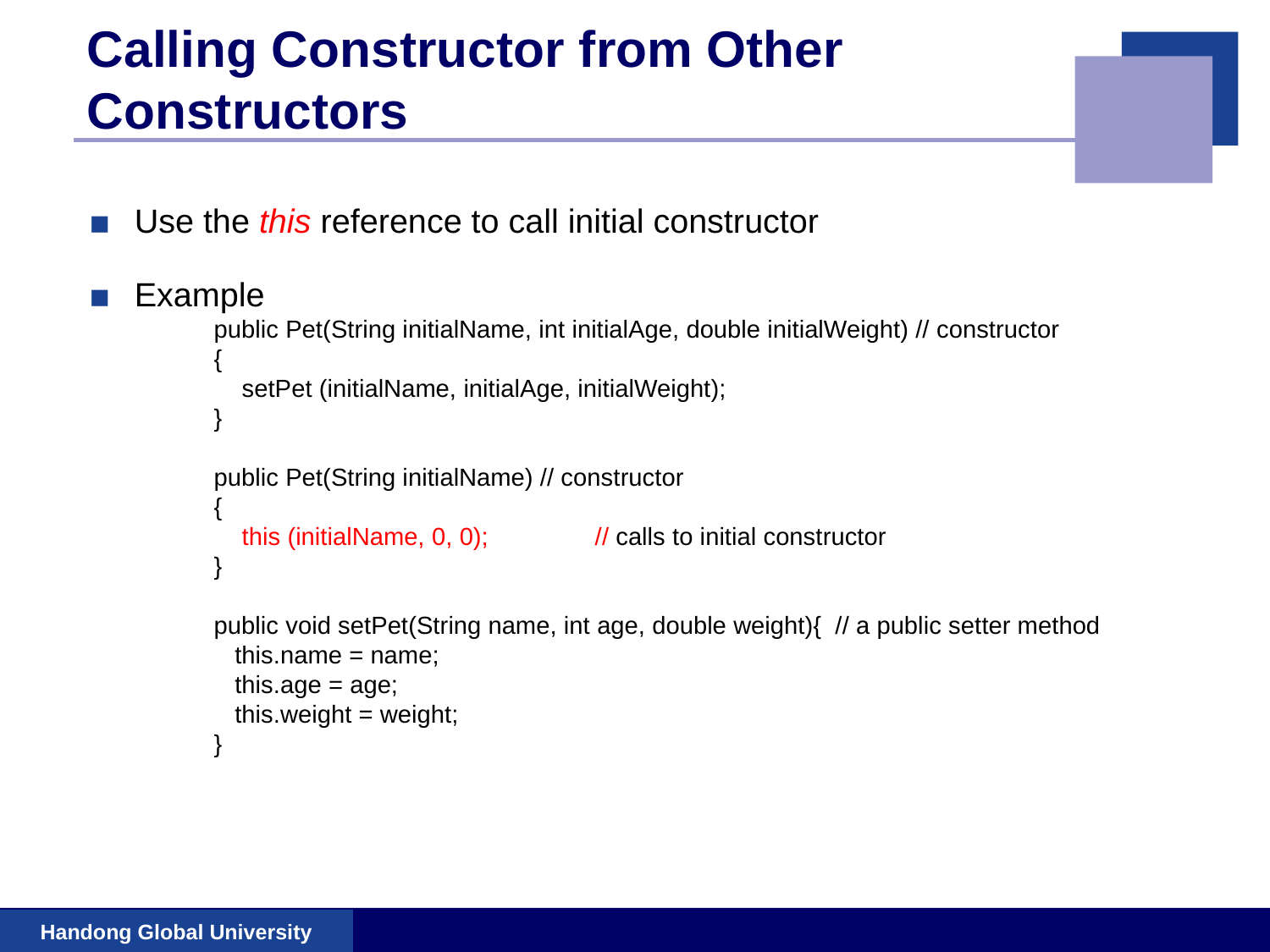

# Calling Constructor from Other Constructors
Use the this reference to call initial constructor

Example
public Pet(String initialName, int initialAge, double initialWeight) // constructor
{
    setPet (initialName, initialAge, initialWeight);
}

public Pet(String initialName) // constructor
{
    this (initialName, 0, 0);	// calls to initial constructor
}

public void setPet(String name, int age, double weight){  // a public setter method
   this.name = name;
   this.age = age;
   this.weight = weight;
}